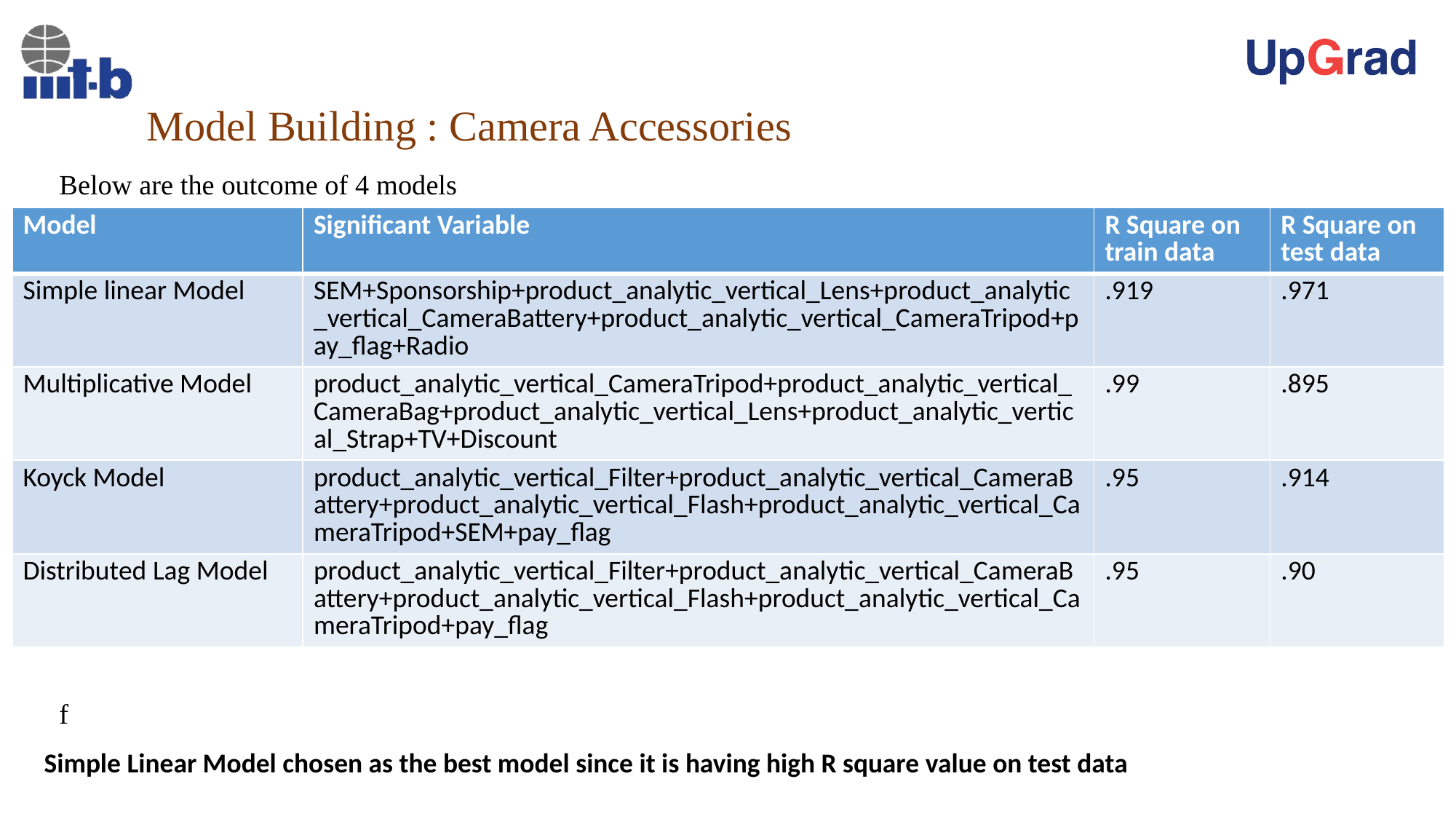

# Model Building : Camera Accessories
Below are the outcome of 4 models

f
| Model | Significant Variable | R Square on train data | R Square on test data |
| --- | --- | --- | --- |
| Simple linear Model | SEM+Sponsorship+product\_analytic\_vertical\_Lens+product\_analytic\_vertical\_CameraBattery+product\_analytic\_vertical\_CameraTripod+pay\_flag+Radio | .919 | .971 |
| Multiplicative Model | product\_analytic\_vertical\_CameraTripod+product\_analytic\_vertical\_CameraBag+product\_analytic\_vertical\_Lens+product\_analytic\_vertical\_Strap+TV+Discount | .99 | .895 |
| Koyck Model | product\_analytic\_vertical\_Filter+product\_analytic\_vertical\_CameraBattery+product\_analytic\_vertical\_Flash+product\_analytic\_vertical\_CameraTripod+SEM+pay\_flag | .95 | .914 |
| Distributed Lag Model | product\_analytic\_vertical\_Filter+product\_analytic\_vertical\_CameraBattery+product\_analytic\_vertical\_Flash+product\_analytic\_vertical\_CameraTripod+pay\_flag | .95 | .90 |
Simple Linear Model chosen as the best model since it is having high R square value on test data